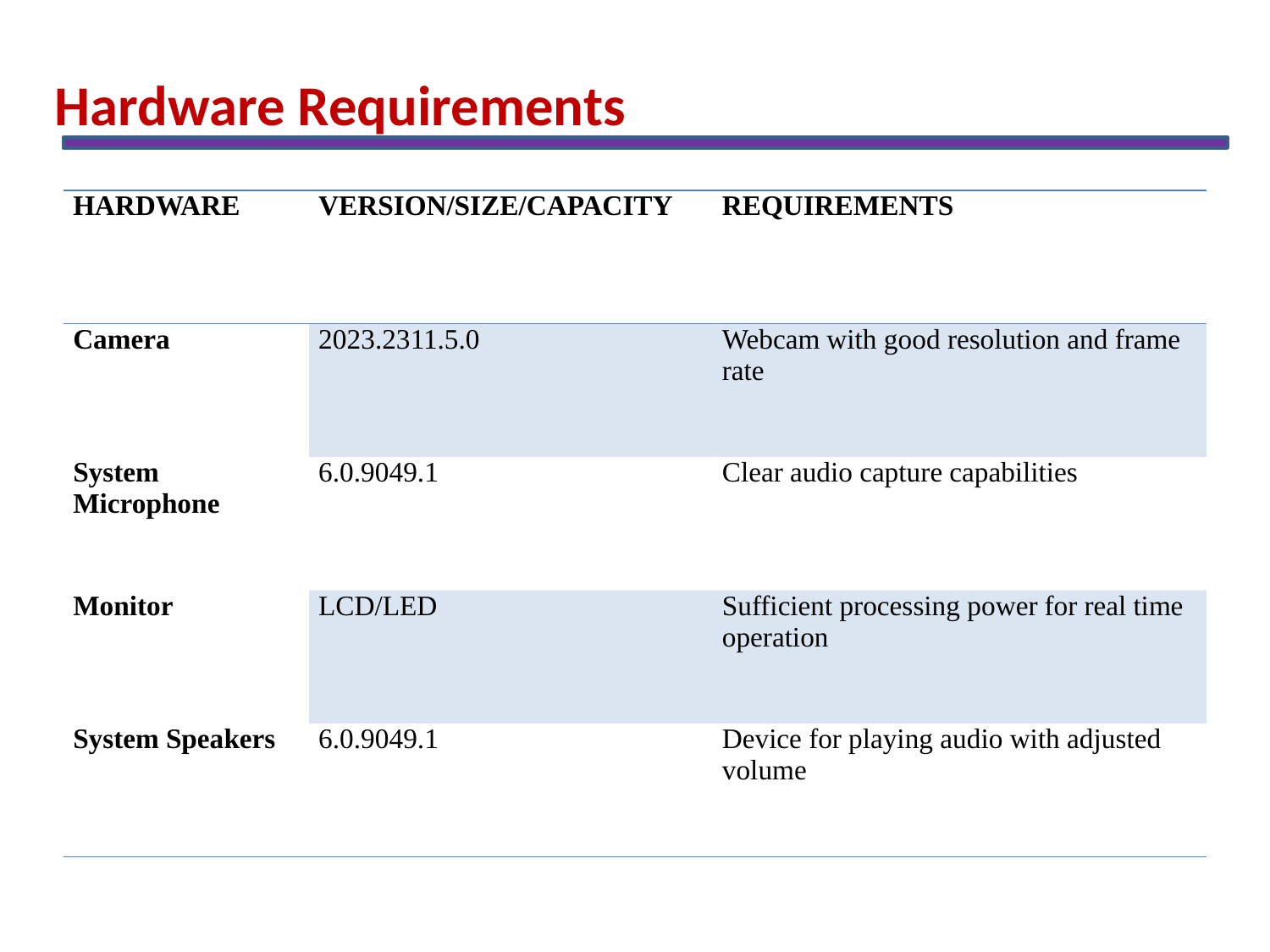

Hardware Requirements

| HARDWARE | VERSION/SIZE/CAPACITY | REQUIREMENTS |
| --- | --- | --- |
| Camera | 2023.2311.5.0 | Webcam with good resolution and frame rate |
| System Microphone | 6.0.9049.1 | Clear audio capture capabilities |
| Monitor | LCD/LED | Sufficient processing power for real time operation |
| System Speakers | 6.0.9049.1 | Device for playing audio with adjusted volume |